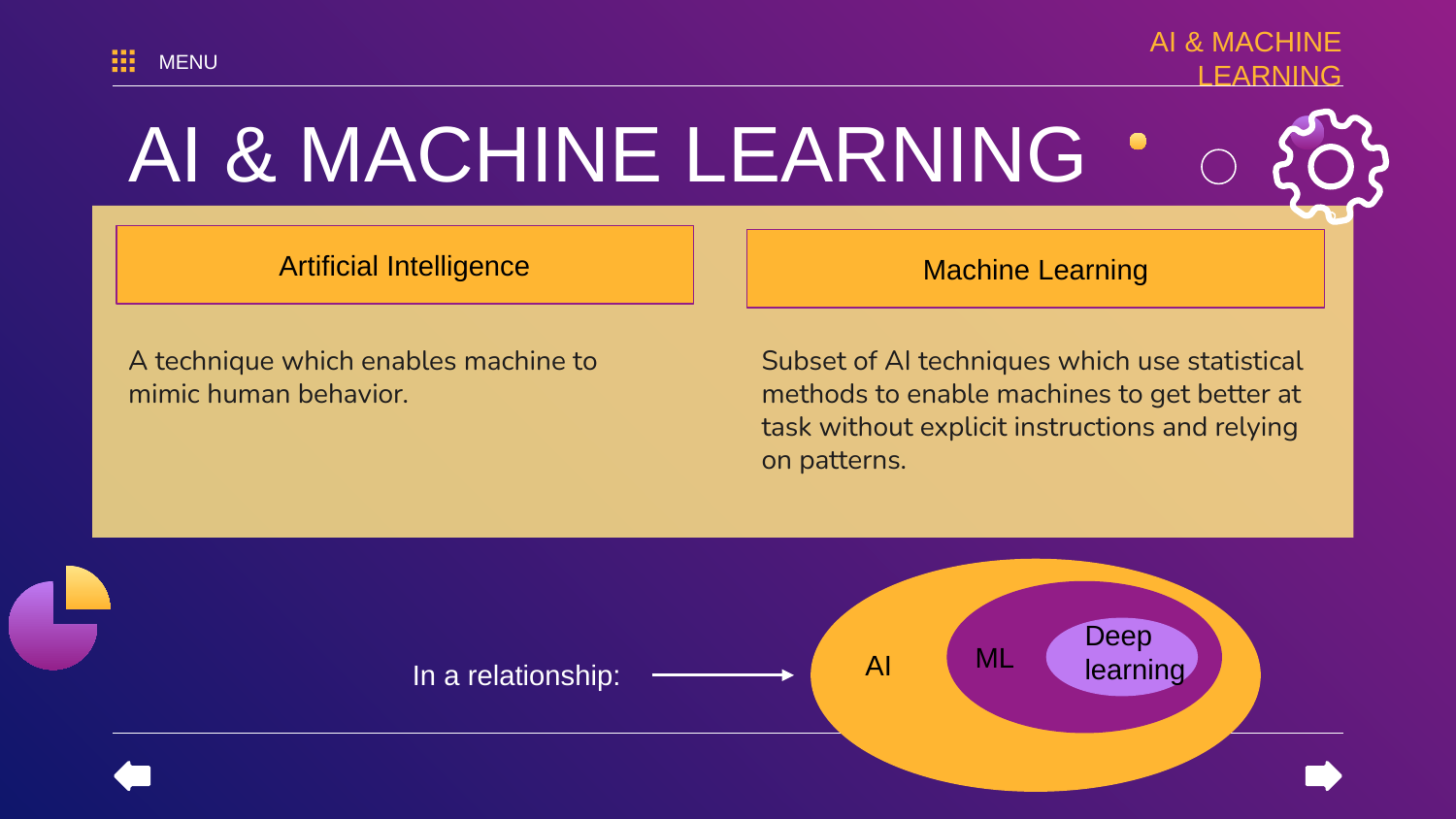

AI & MACHINE LEARNING
MENU

# AI & MACHINE LEARNING

Artificial Intelligence
Machine Learning
A technique which enables machine to mimic human behavior.
Subset of AI techniques which use statistical methods to enable machines to get better at task without explicit instructions and relying on patterns.

Deep learning

ML
AI
In a relationship: